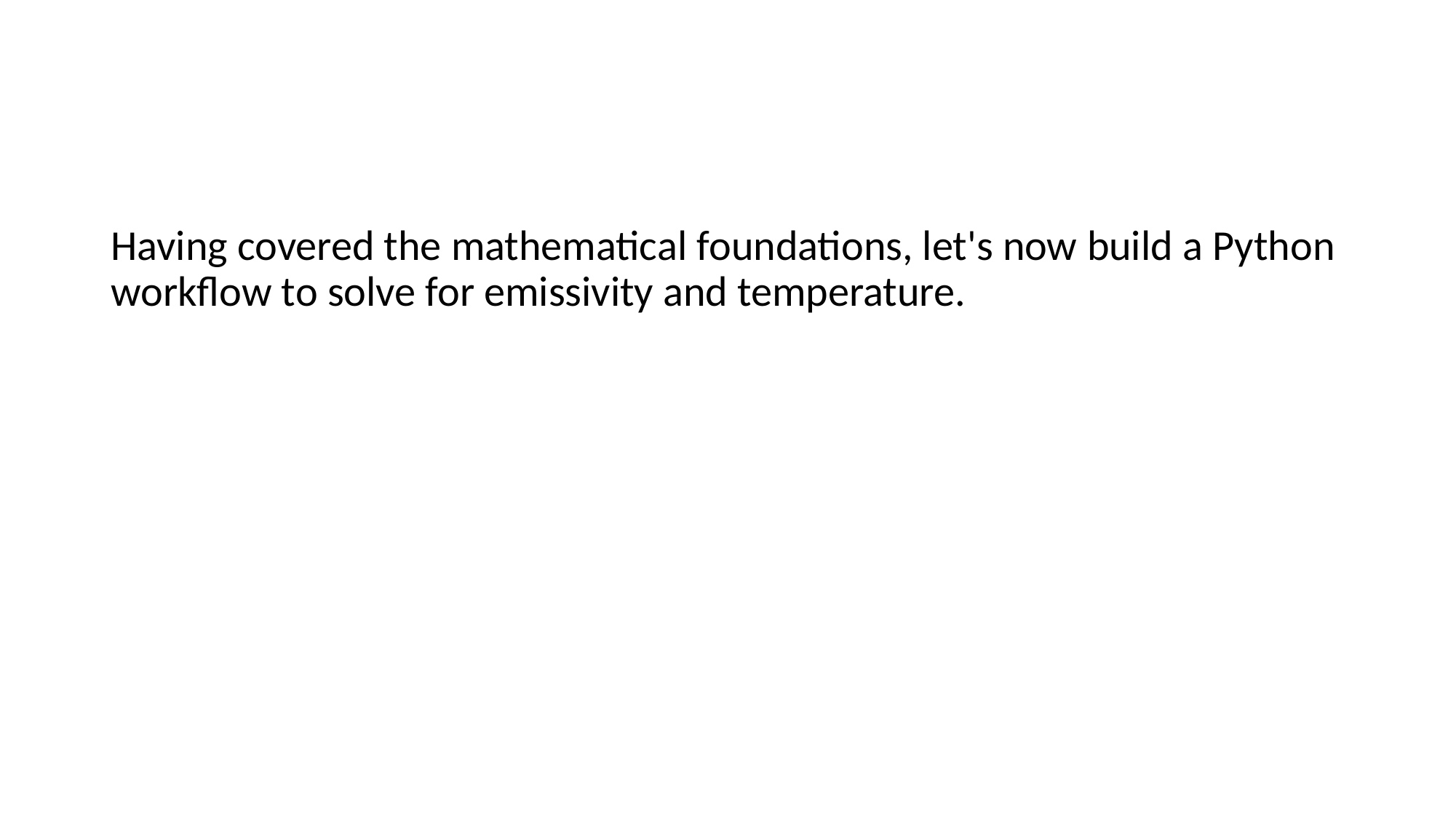

#
Having covered the mathematical foundations, let's now build a Python workflow to solve for emissivity and temperature.